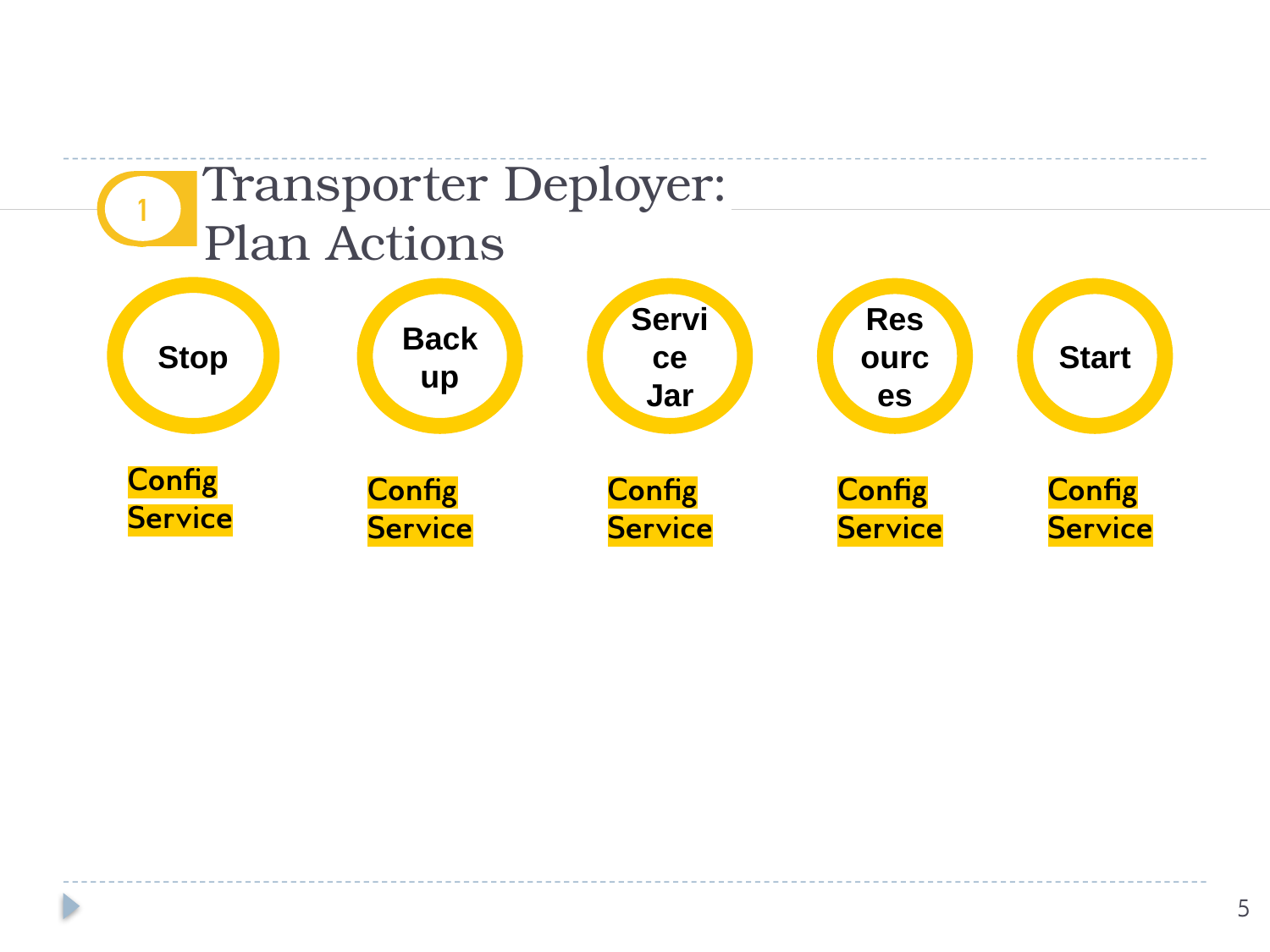

# Transporter Deployer: Plan Actions
1

Stop
Backup
Service Jar
Resources
Start

Config Service
Config Service
Config Service
Config Service
Config Service
5